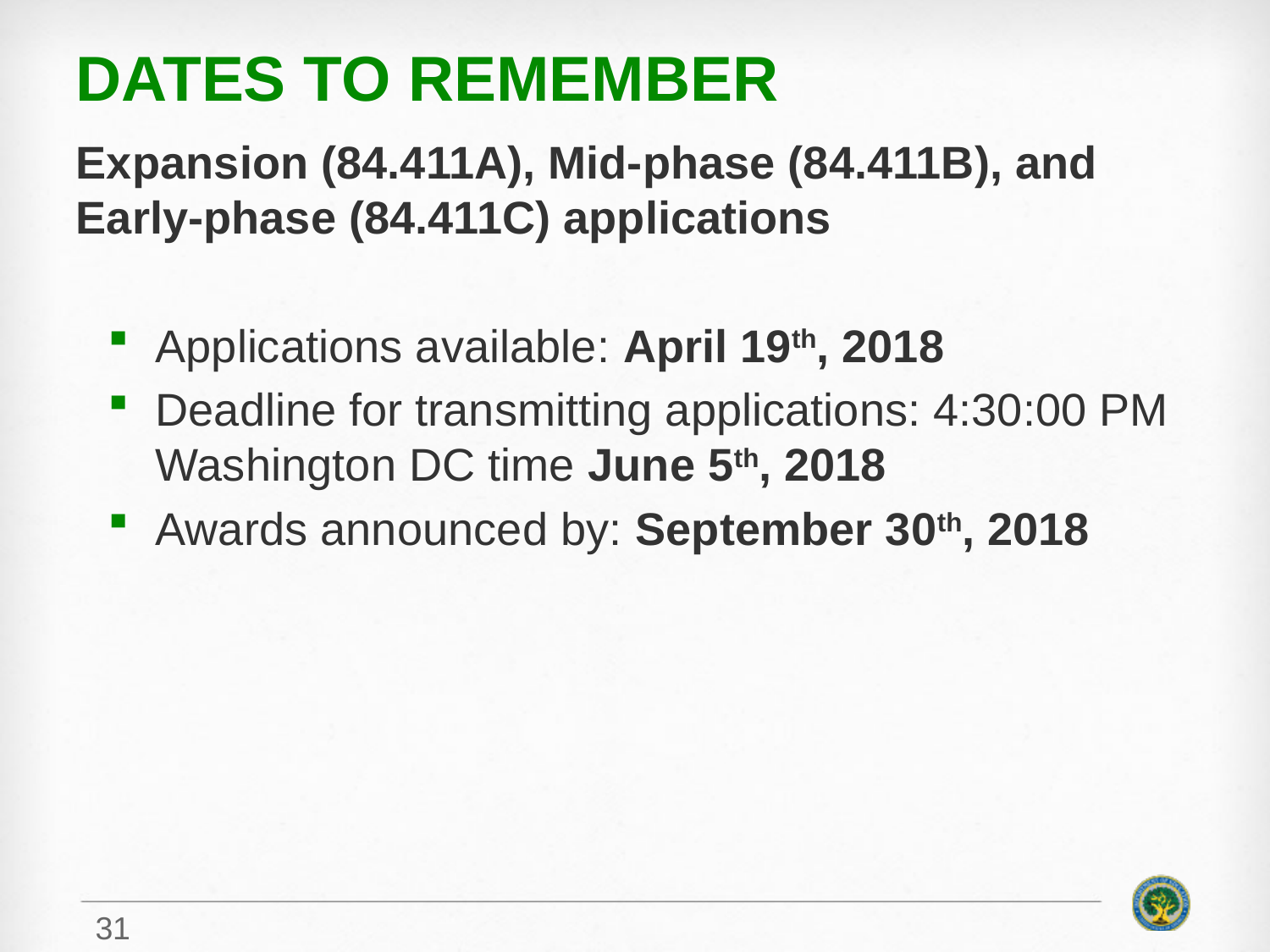

# Dates to remember
Expansion (84.411A), Mid-phase (84.411B), and Early-phase (84.411C) applications

Applications available: April 19th, 2018
Deadline for transmitting applications: 4:30:00 PM Washington DC time June 5th, 2018
Awards announced by: September 30th, 2018
31